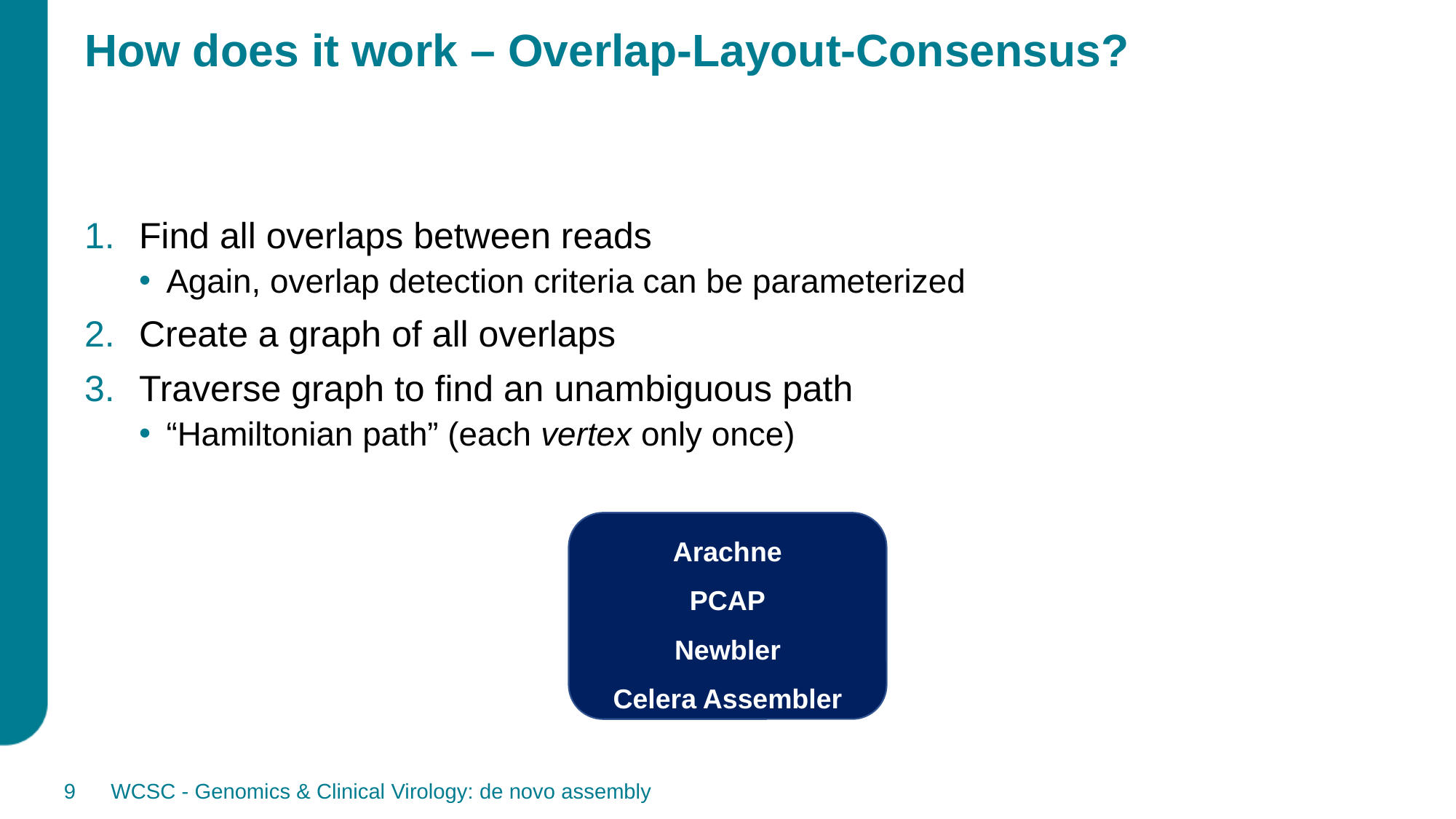

# How does it work – Overlap-Layout-Consensus?
Find all overlaps between reads
Again, overlap detection criteria can be parameterized
Create a graph of all overlaps
Traverse graph to find an unambiguous path
“Hamiltonian path” (each vertex only once)

Arachne
PCAP
Newbler
Celera Assembler
9
WCSC - Genomics & Clinical Virology: de novo assembly